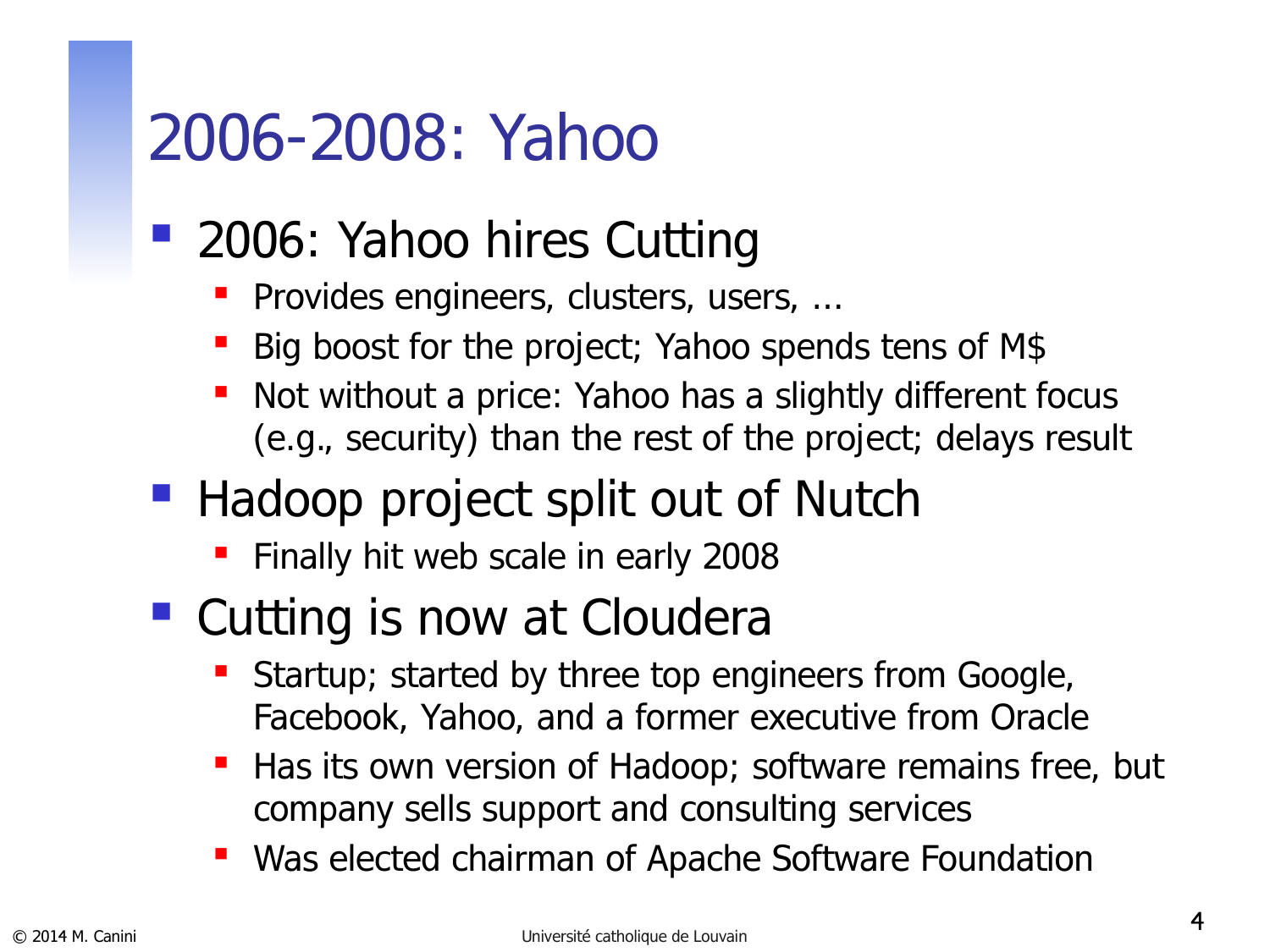

# 2006-2008: Yahoo
2006: Yahoo hires Cutting
Provides engineers, clusters, users, ...
Big boost for the project; Yahoo spends tens of M$
Not without a price: Yahoo has a slightly different focus (e.g., security) than the rest of the project; delays result
Hadoop project split out of Nutch
Finally hit web scale in early 2008
Cutting is now at Cloudera
Startup; started by three top engineers from Google, Facebook, Yahoo, and a former executive from Oracle
Has its own version of Hadoop; software remains free, but company sells support and consulting services
Was elected chairman of Apache Software Foundation

4
Université catholique de Louvain